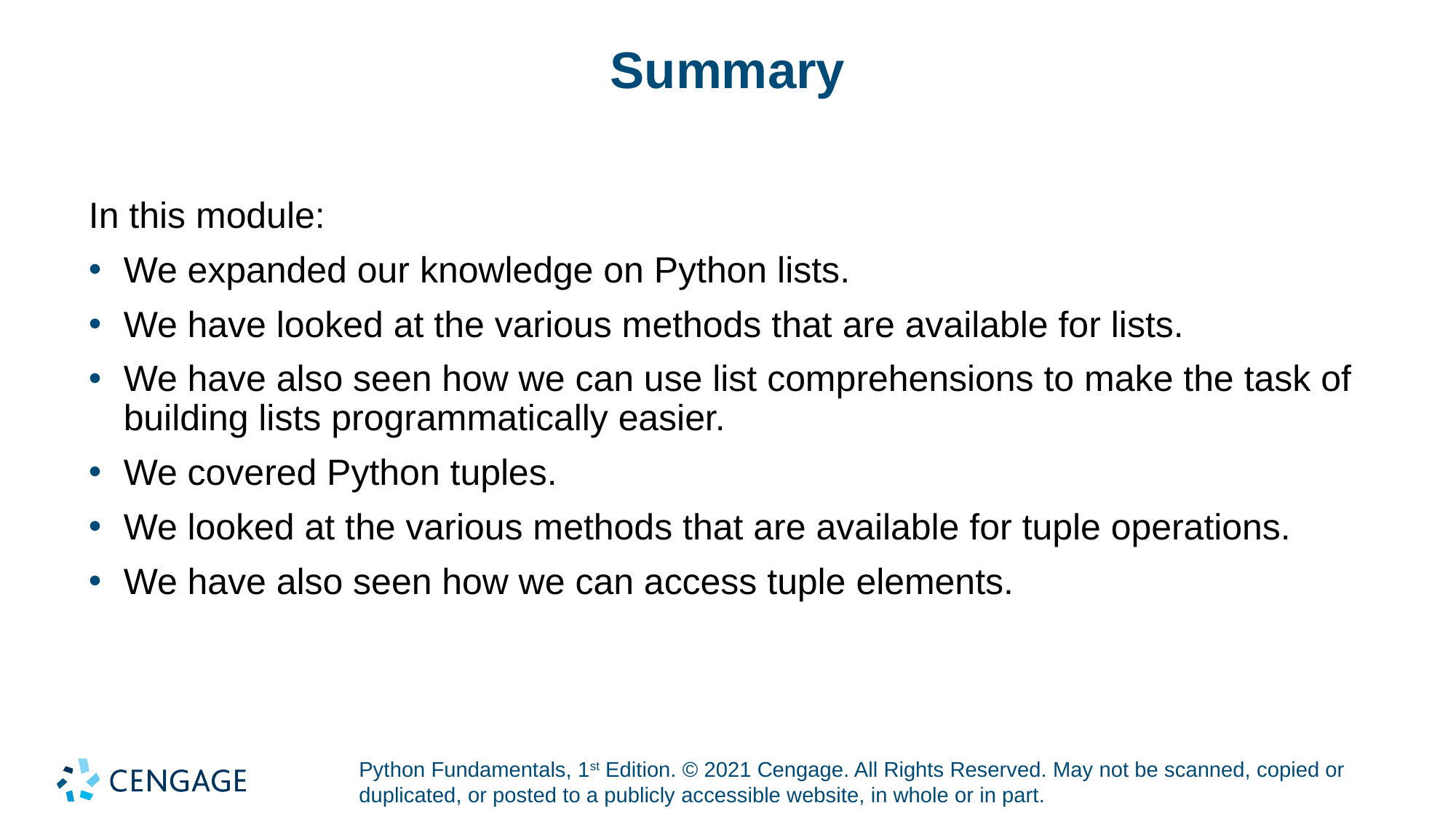

# Summary
In this module:
We expanded our knowledge on Python lists.
We have looked at the various methods that are available for lists.
We have also seen how we can use list comprehensions to make the task of building lists programmatically easier.
We covered Python tuples.
We looked at the various methods that are available for tuple operations.
We have also seen how we can access tuple elements.